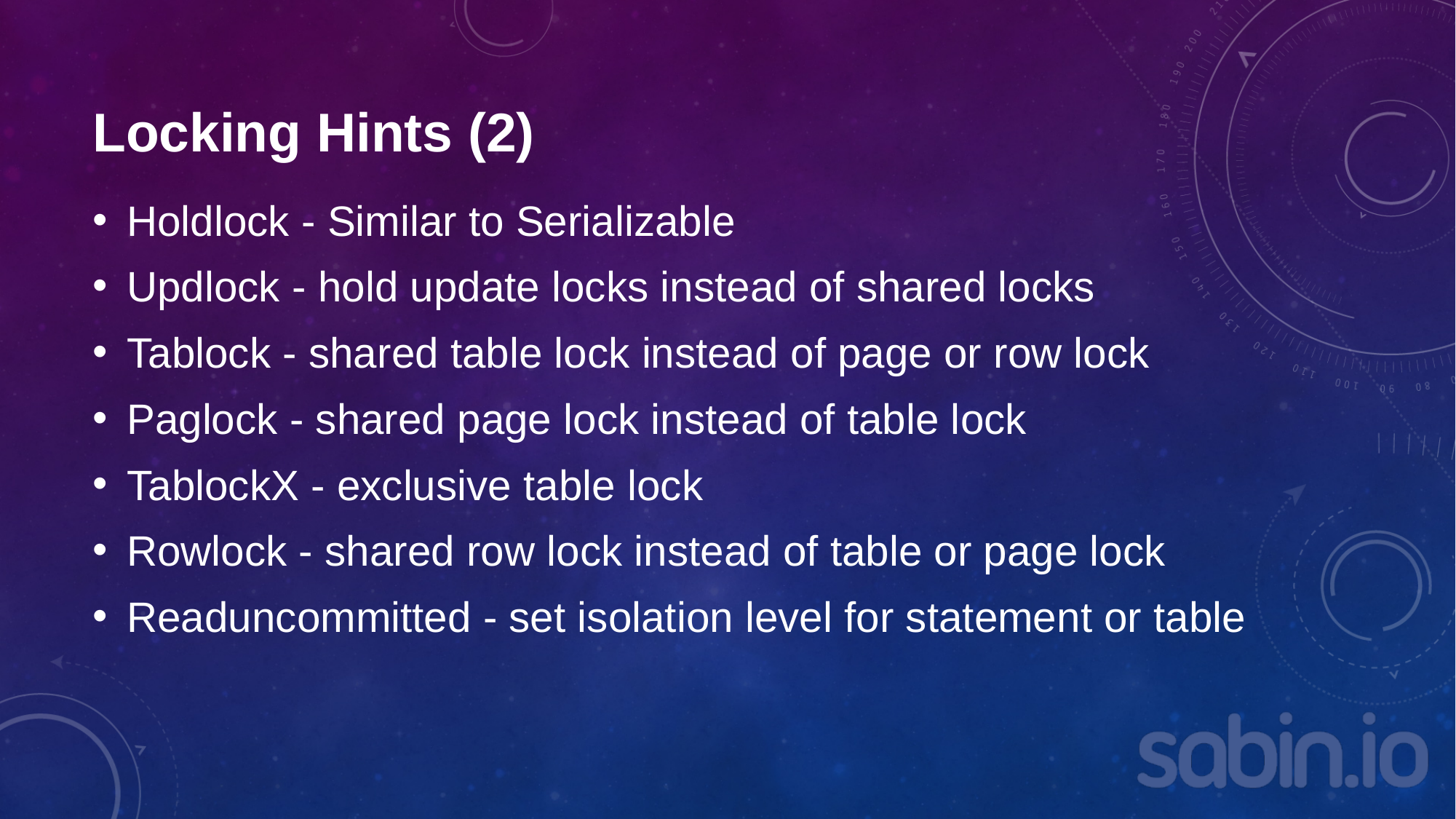

# Locking Hints (2)
Holdlock - Similar to Serializable
Updlock - hold update locks instead of shared locks
Tablock - shared table lock instead of page or row lock
Paglock - shared page lock instead of table lock
TablockX - exclusive table lock
Rowlock - shared row lock instead of table or page lock
Readuncommitted - set isolation level for statement or table